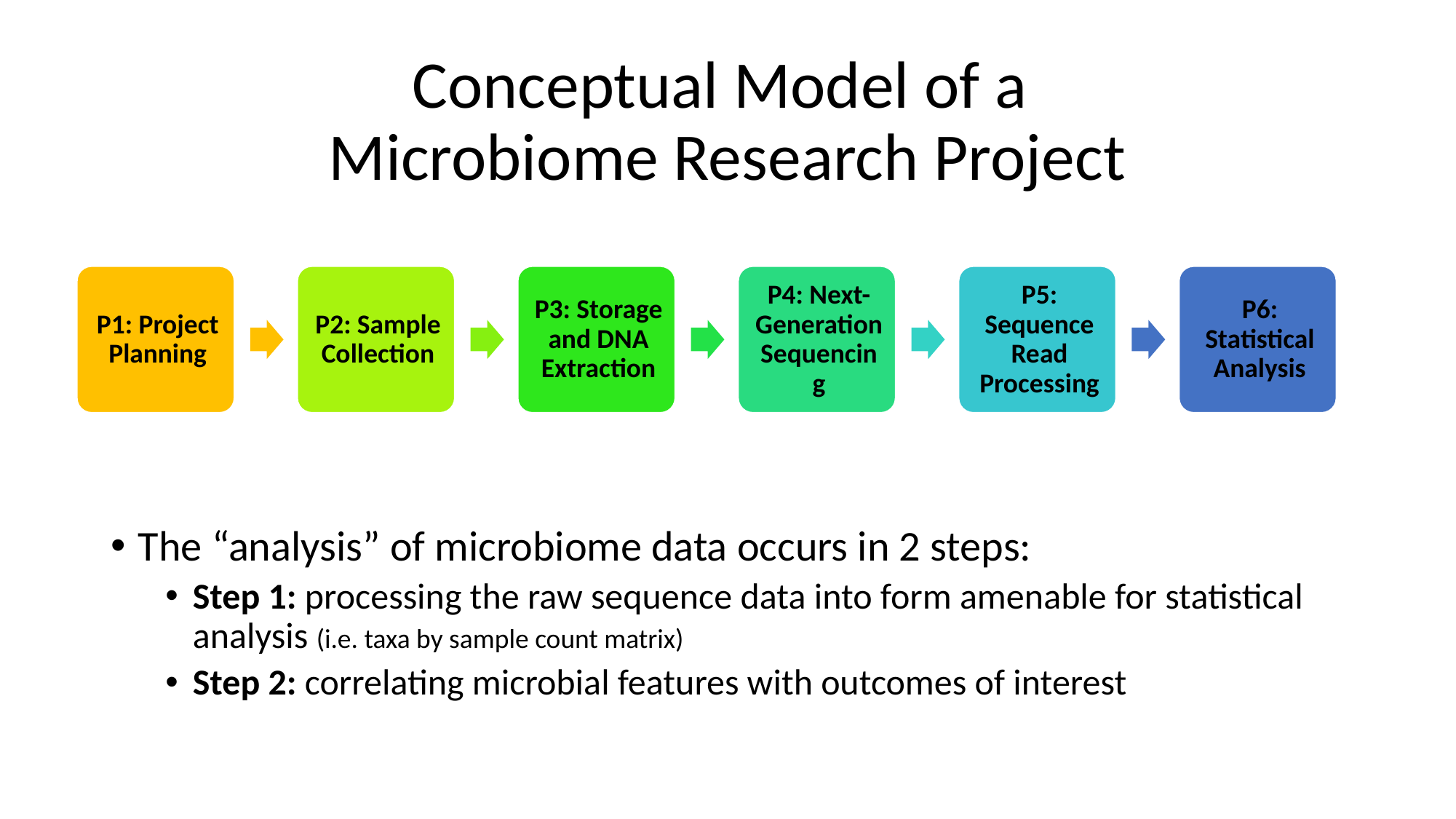

# Conceptual Model of a Microbiome Research Project
P1: Project Planning

P2: Sample Collection

P3: Storage and DNA Extraction

P4: Next-Generation Sequencing

P5: Sequence Read Processing

P6: Statistical Analysis
The “analysis” of microbiome data occurs in 2 steps:
Step 1: processing the raw sequence data into form amenable for statistical analysis (i.e. taxa by sample count matrix)
Step 2: correlating microbial features with outcomes of interest